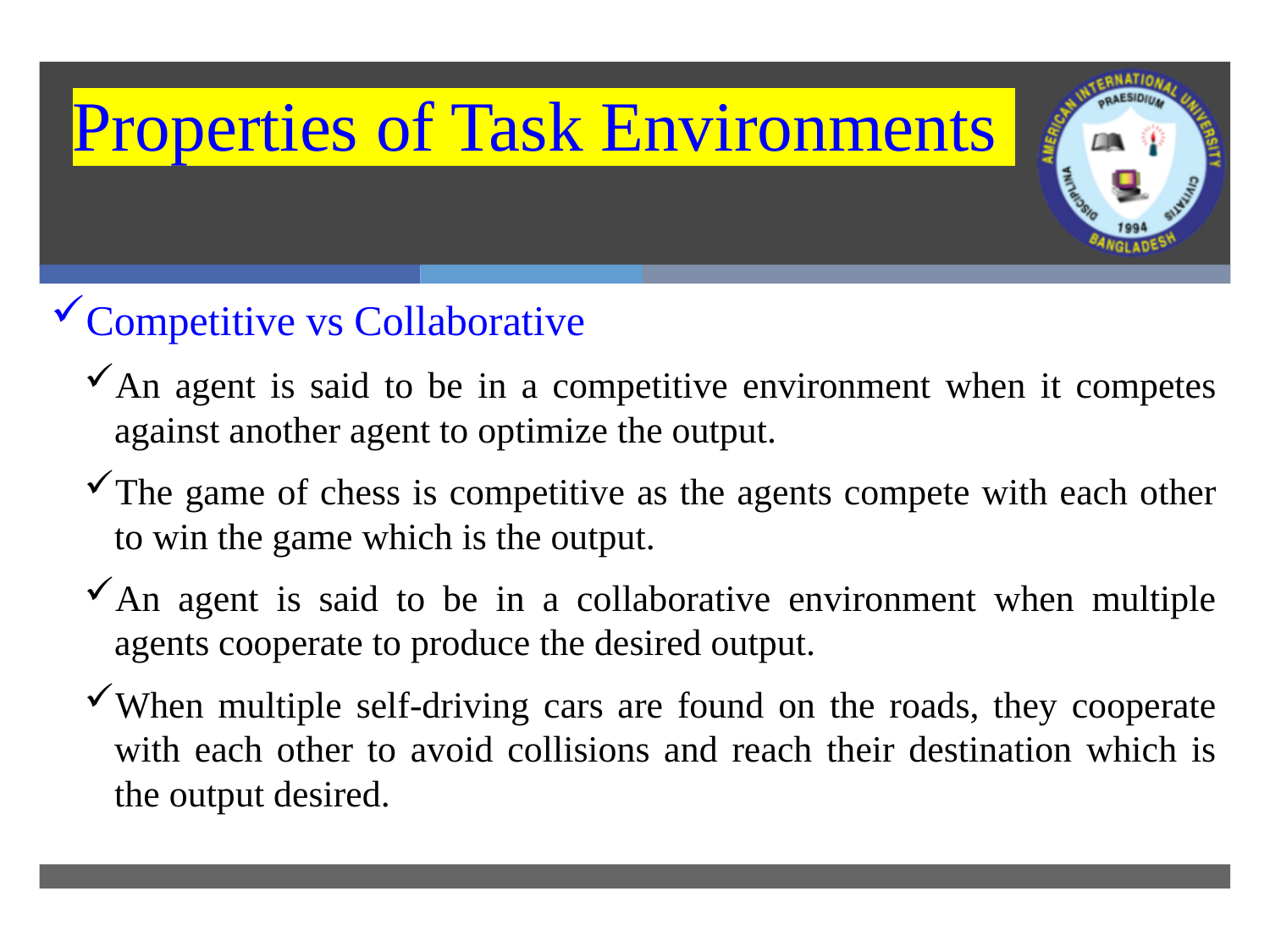

Properties of Task Environments

Competitive vs Collaborative
An agent is said to be in a competitive environment when it competes against another agent to optimize the output.
The game of chess is competitive as the agents compete with each other to win the game which is the output.
An agent is said to be in a collaborative environment when multiple agents cooperate to produce the desired output.
When multiple self-driving cars are found on the roads, they cooperate with each other to avoid collisions and reach their destination which is the output desired.